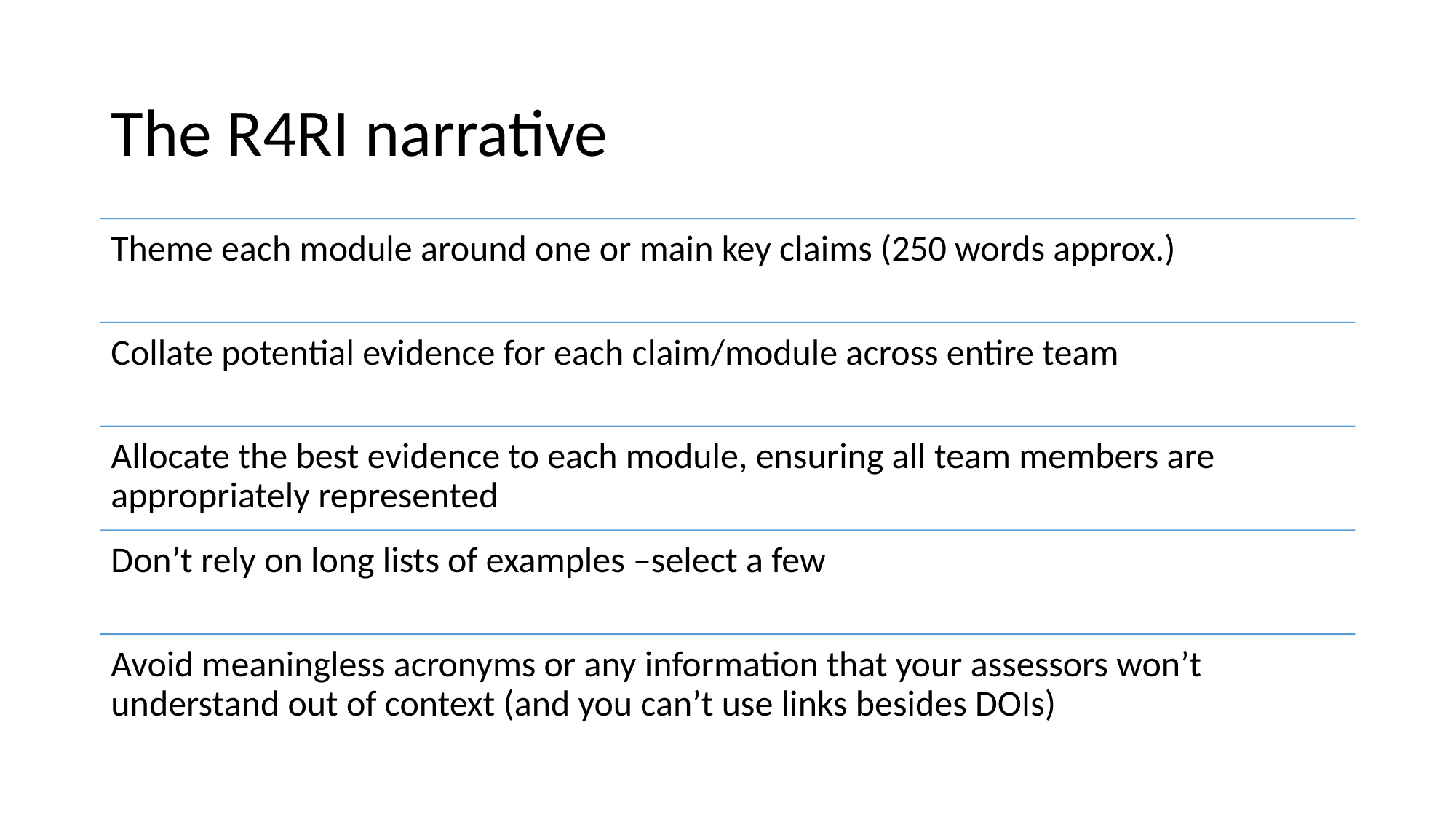

# The R4RI narrative
Theme each module around one or main key claims (250 words approx.)
Collate potential evidence for each claim/module across entire team
Allocate the best evidence to each module, ensuring all team members are appropriately represented
Don’t rely on long lists of examples –select a few
Avoid meaningless acronyms or any information that your assessors won’t understand out of context (and you can’t use links besides DOIs)